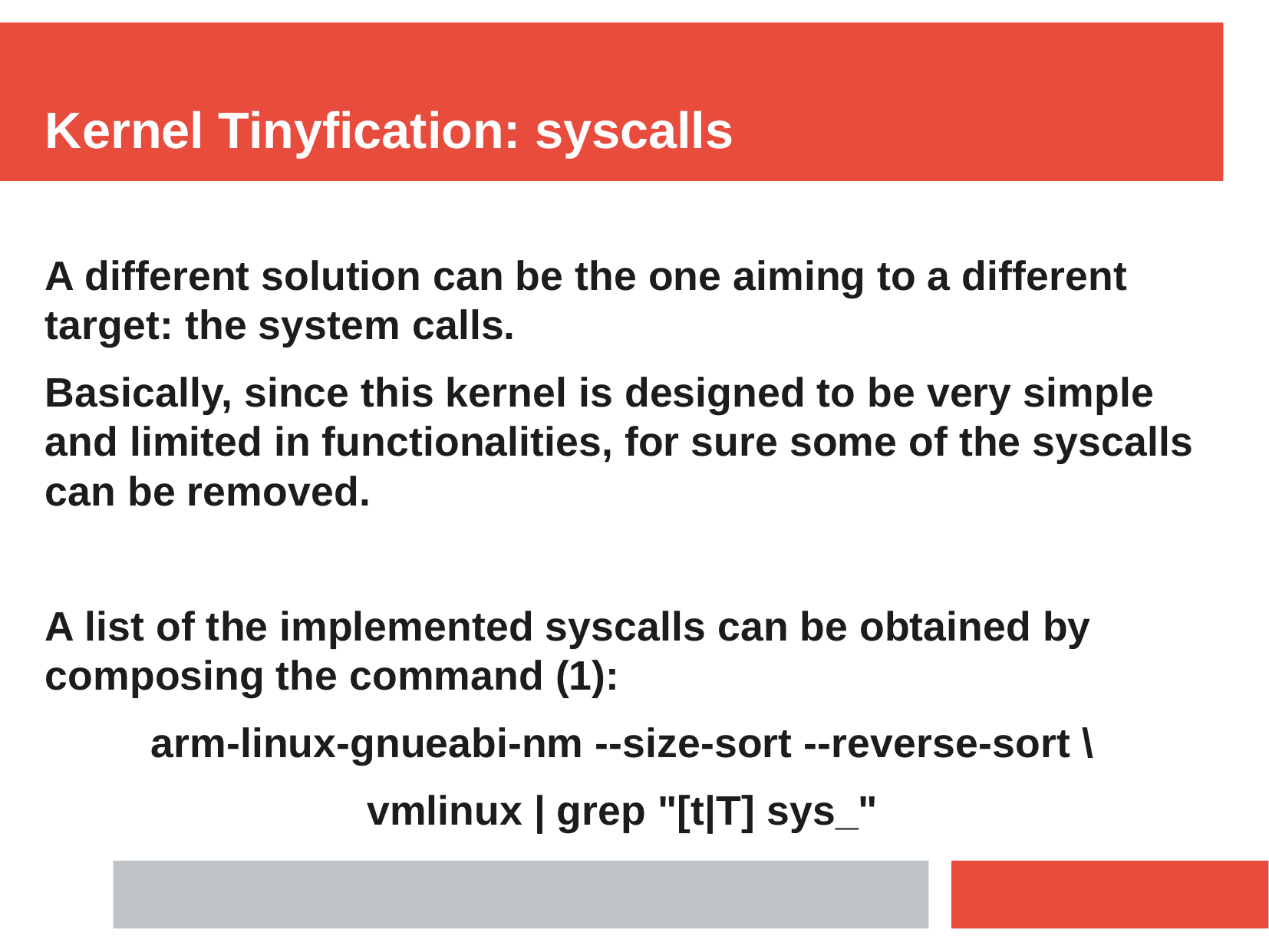

Kernel Tinyfication: syscalls
A different solution can be the one aiming to a different target: the system calls.
Basically, since this kernel is designed to be very simple and limited in functionalities, for sure some of the syscalls can be removed.

A list of the implemented syscalls can be obtained by composing the command (1):
arm-linux-gnueabi-nm --size-sort --reverse-sort \
vmlinux | grep "[t|T] sys_"